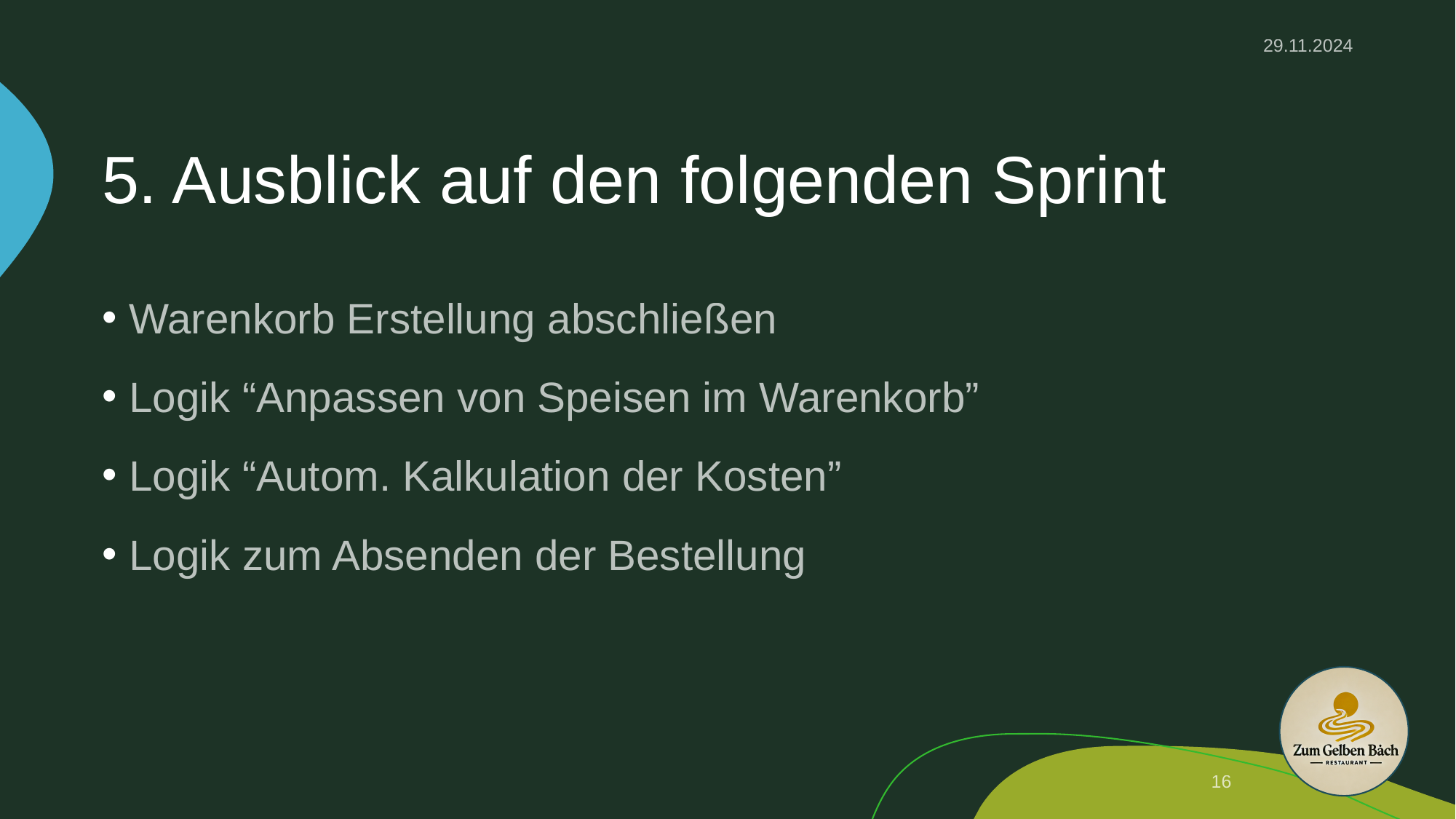

29.11.2024
# 5. Ausblick auf den folgenden Sprint
Warenkorb Erstellung abschließen
Logik “Anpassen von Speisen im Warenkorb”
Logik “Autom. Kalkulation der Kosten”
Logik zum Absenden der Bestellung
16